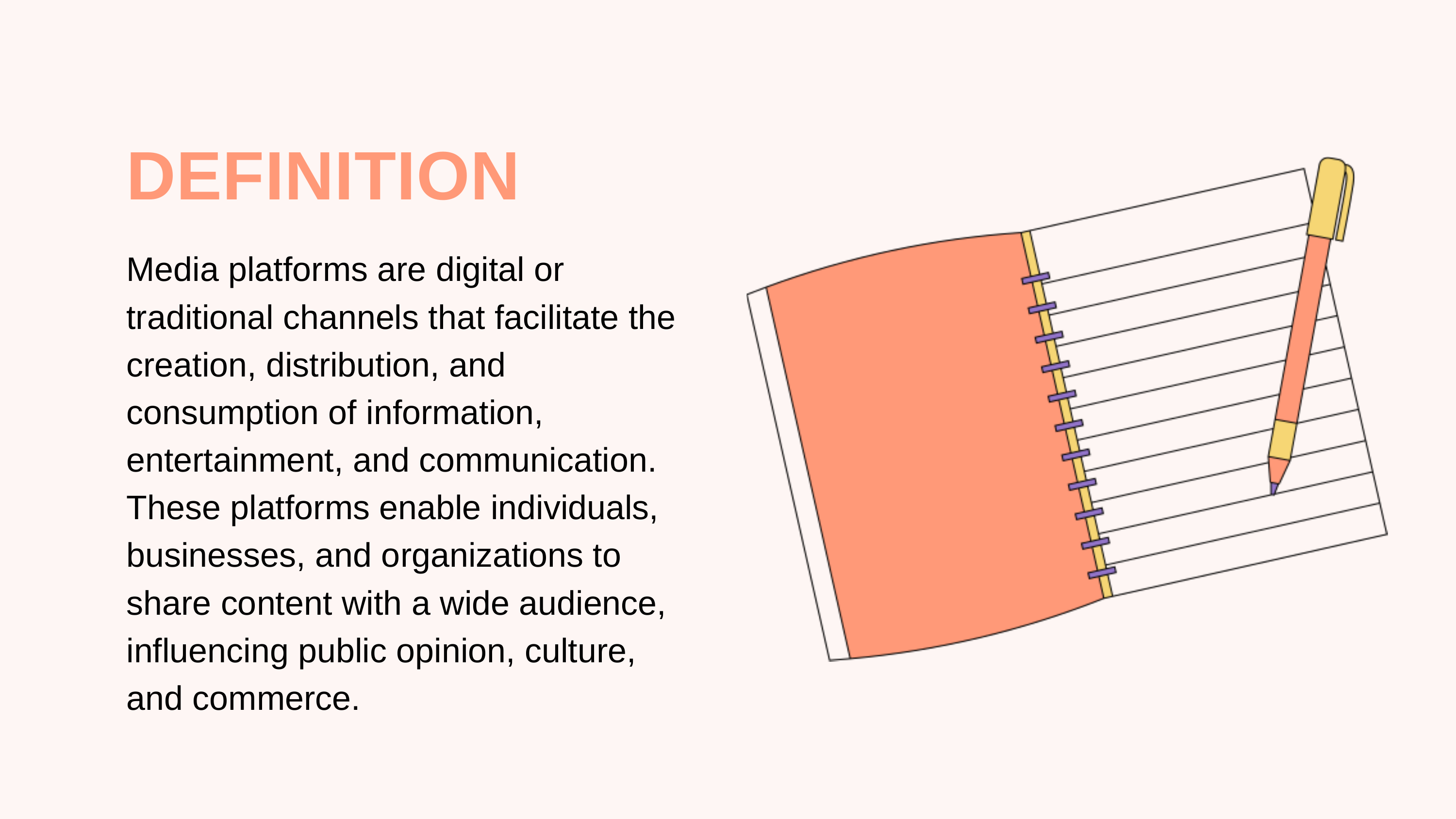

DEFINITION

Media platforms are digital or traditional channels that facilitate the creation, distribution, and consumption of information, entertainment, and communication. These platforms enable individuals, businesses, and organizations to share content with a wide audience, influencing public opinion, culture, and commerce.